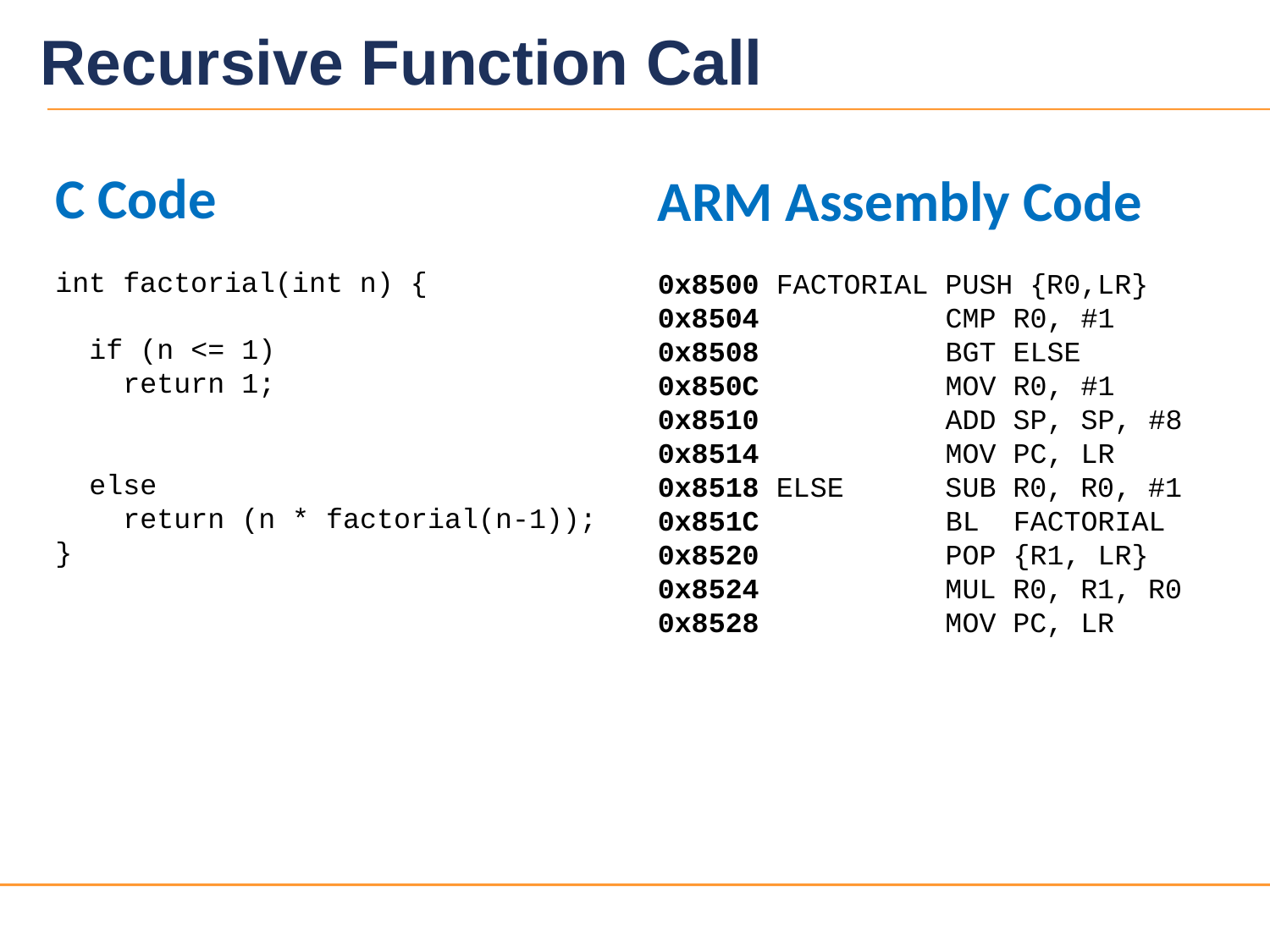

# Recursive Function Call
C Code

int factorial(int n) {

  if (n <= 1)
    return 1;

  else
    return (n * factorial(n-1));
}

ARM Assembly Code

0x8500 FACTORIAL PUSH {R0,LR}
0x8504           CMP R0, #1
0x8508           BGT ELSE
0x850C           MOV R0, #1
0x8510           ADD SP, SP, #8
0x8514           MOV PC, LR
0x8518 ELSE      SUB R0, R0, #1
0x851C		  BL  FACTORIAL
0x8520           POP {R1, LR}
0x8524           MUL R0, R1, R0
0x8528           MOV PC, LR